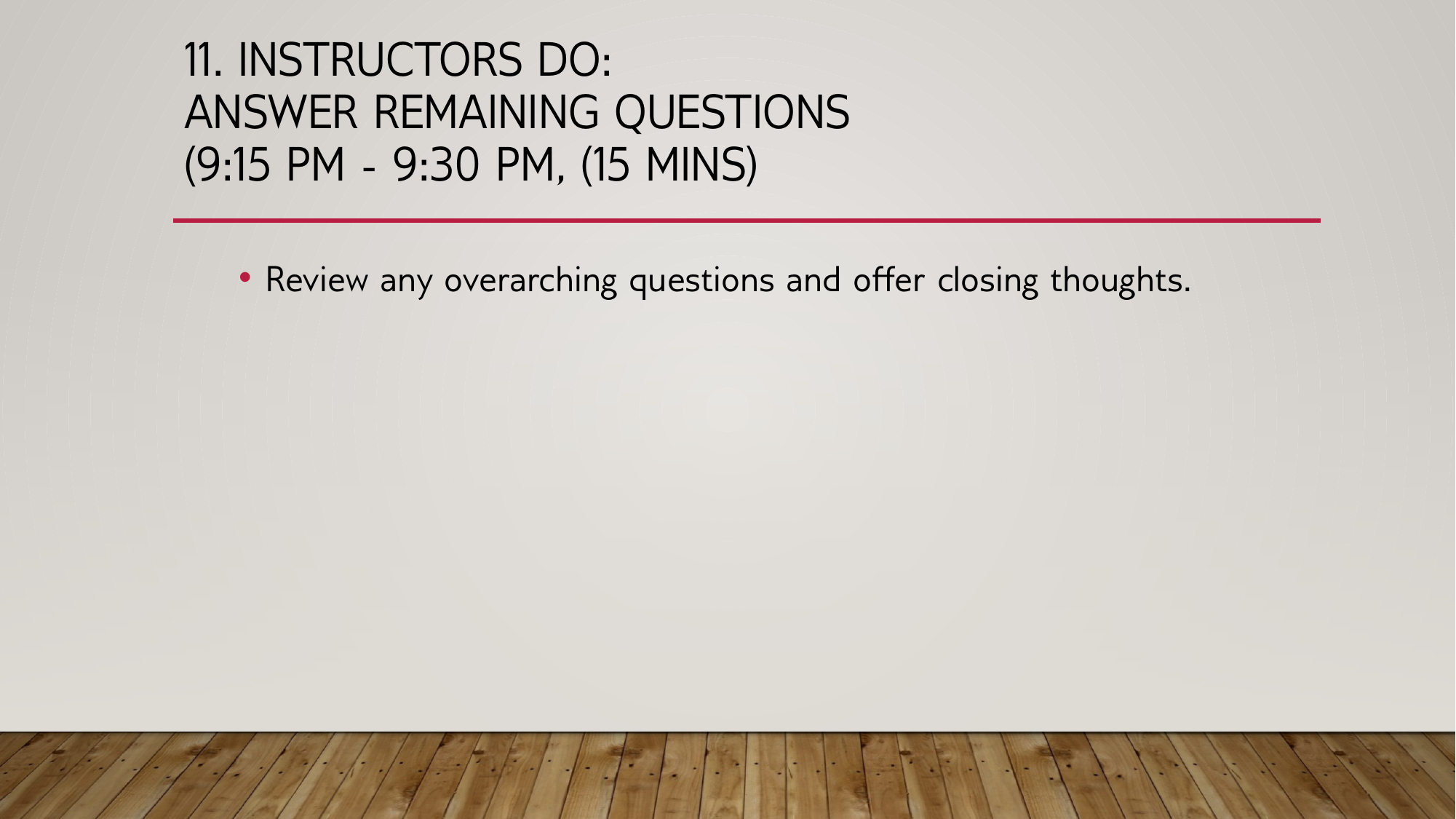

# 11. Instructors Do: Answer Remaining Questions (9:15 PM - 9:30 PM, (15 mins)
Review any overarching questions and offer closing thoughts.